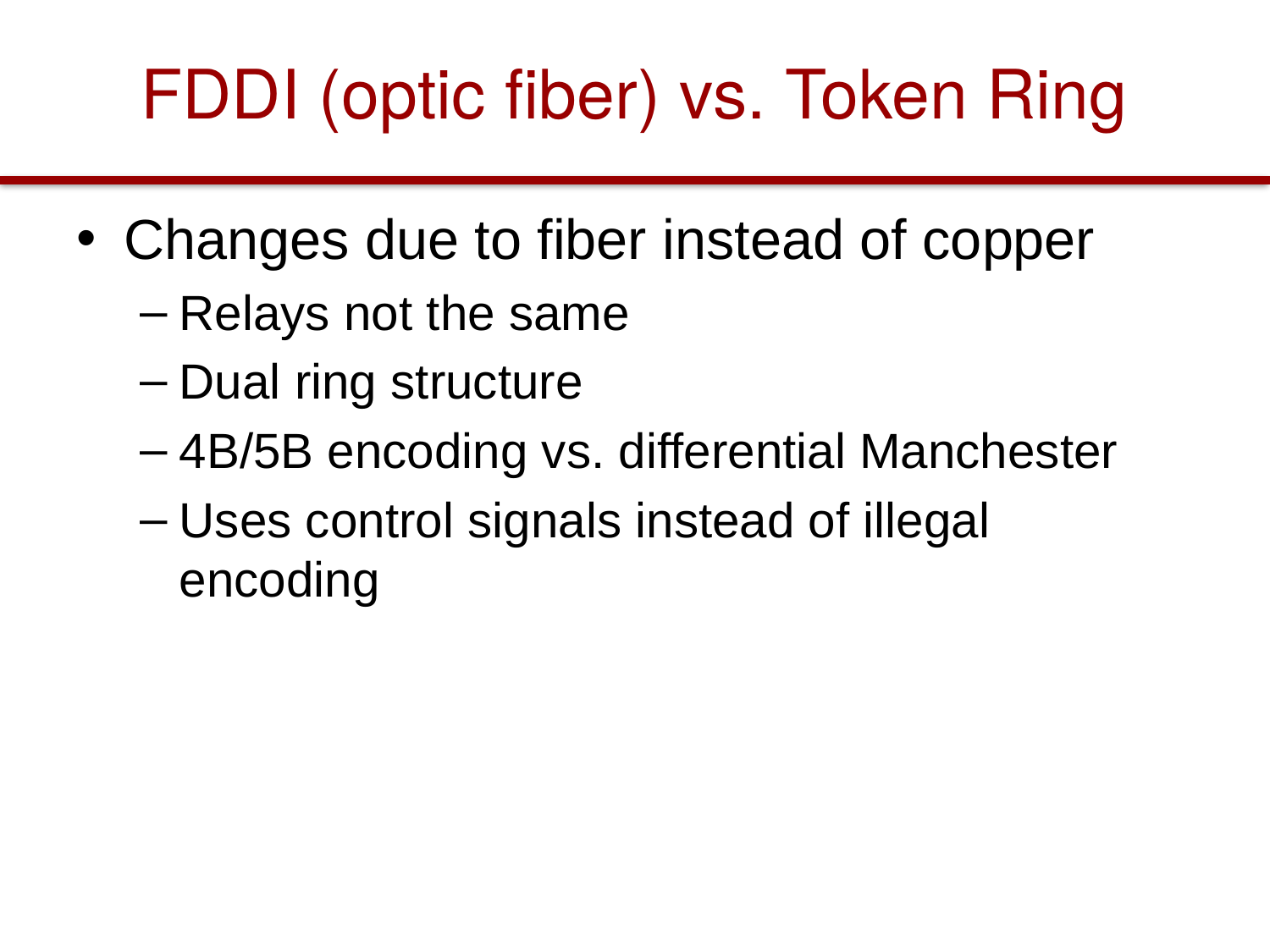

# FDDI (optic fiber) vs. Token Ring
Changes due to fiber instead of copper
Relays not the same
Dual ring structure
4B/5B encoding vs. differential Manchester
Uses control signals instead of illegal encoding